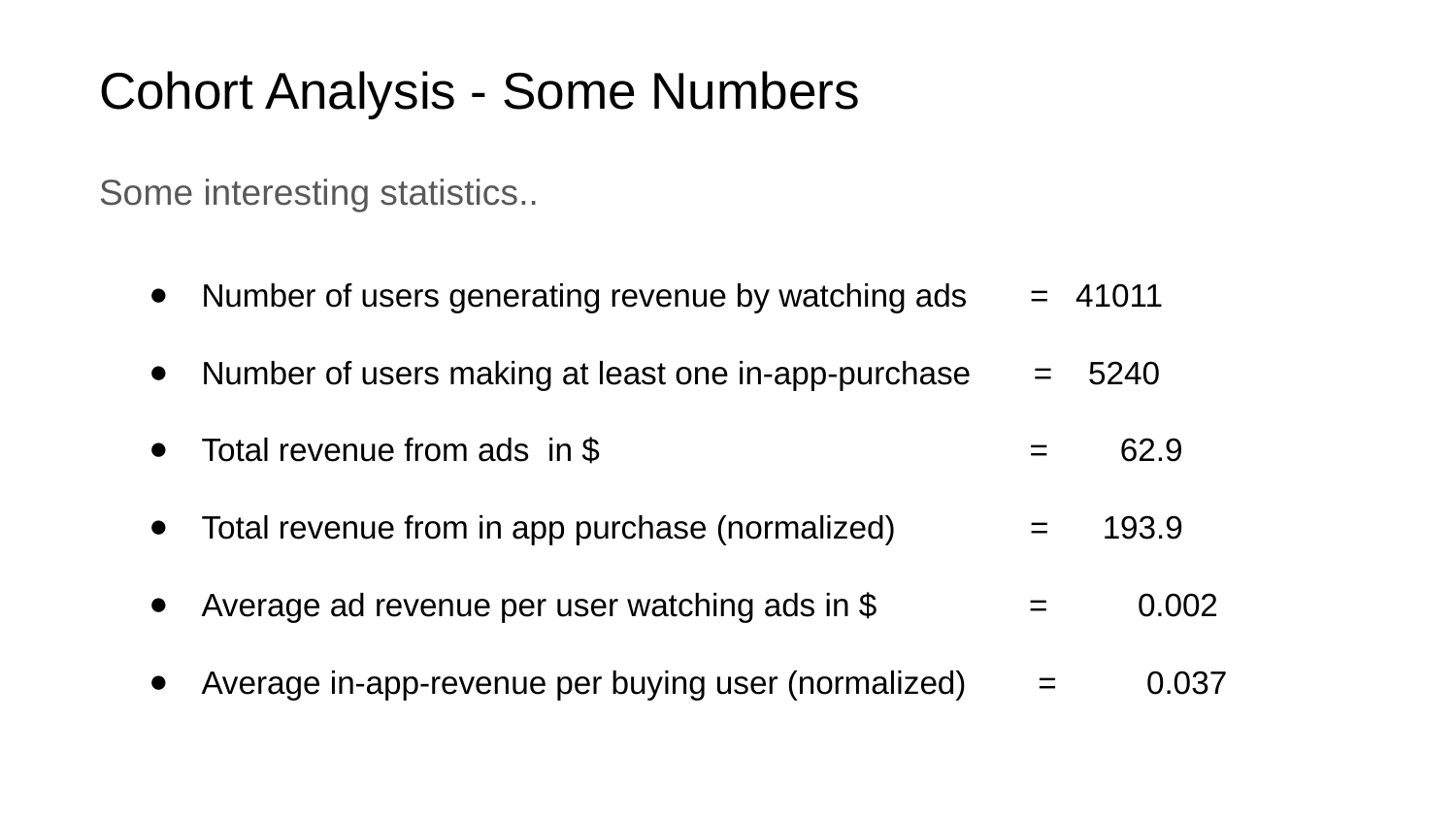

# Cohort Analysis - Some Numbers
Some interesting statistics..
Number of users generating revenue by watching ads       =   41011

Number of users making at least one in-app-purchase       =    5240

Total revenue from ads  in $                                                =        62.9

Total revenue from in app purchase (normalized)               =      193.9

Average ad revenue per user watching ads in $                 =          0.002

Average in-app-revenue per buying user (normalized)        =          0.037